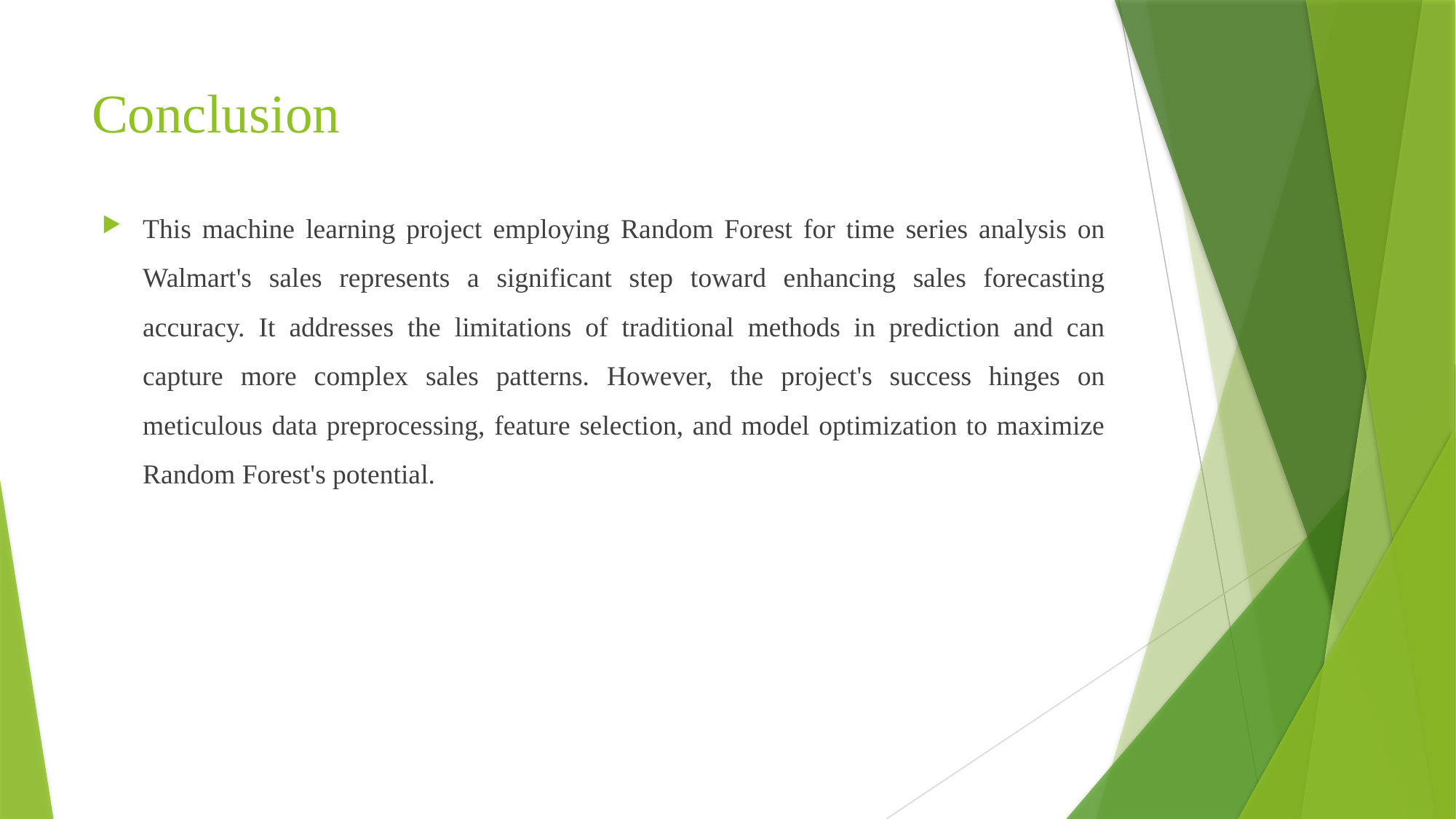

# Conclusion
This machine learning project employing Random Forest for time series analysis on Walmart's sales represents a significant step toward enhancing sales forecasting accuracy. It addresses the limitations of traditional methods in prediction and can capture more complex sales patterns. However, the project's success hinges on meticulous data preprocessing, feature selection, and model optimization to maximize Random Forest's potential.